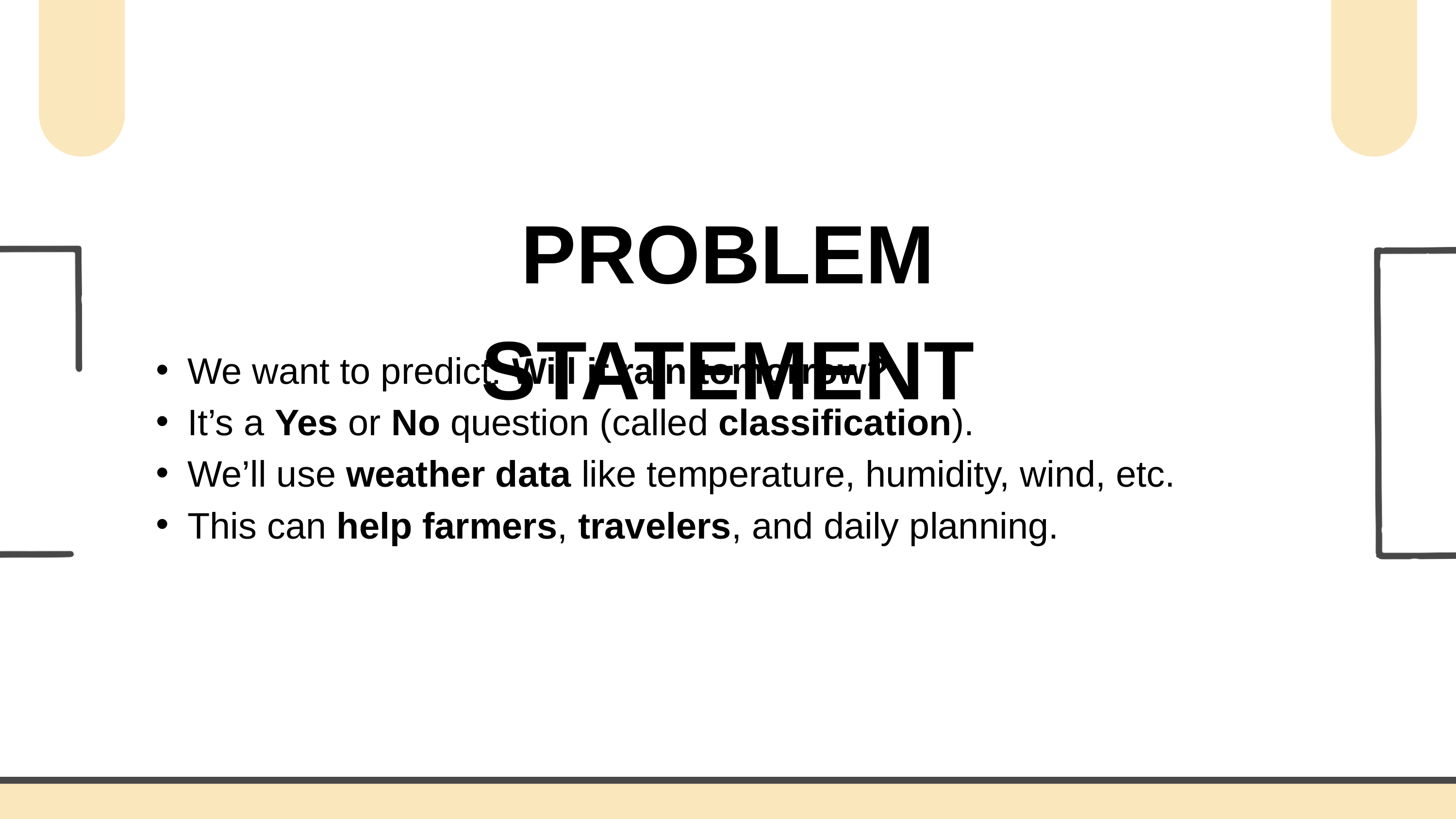

PROBLEM STATEMENT

We want to predict: Will it rain tomorrow?
It’s a Yes or No question (called classification).
We’ll use weather data like temperature, humidity, wind, etc.
This can help farmers, travelers, and daily planning.